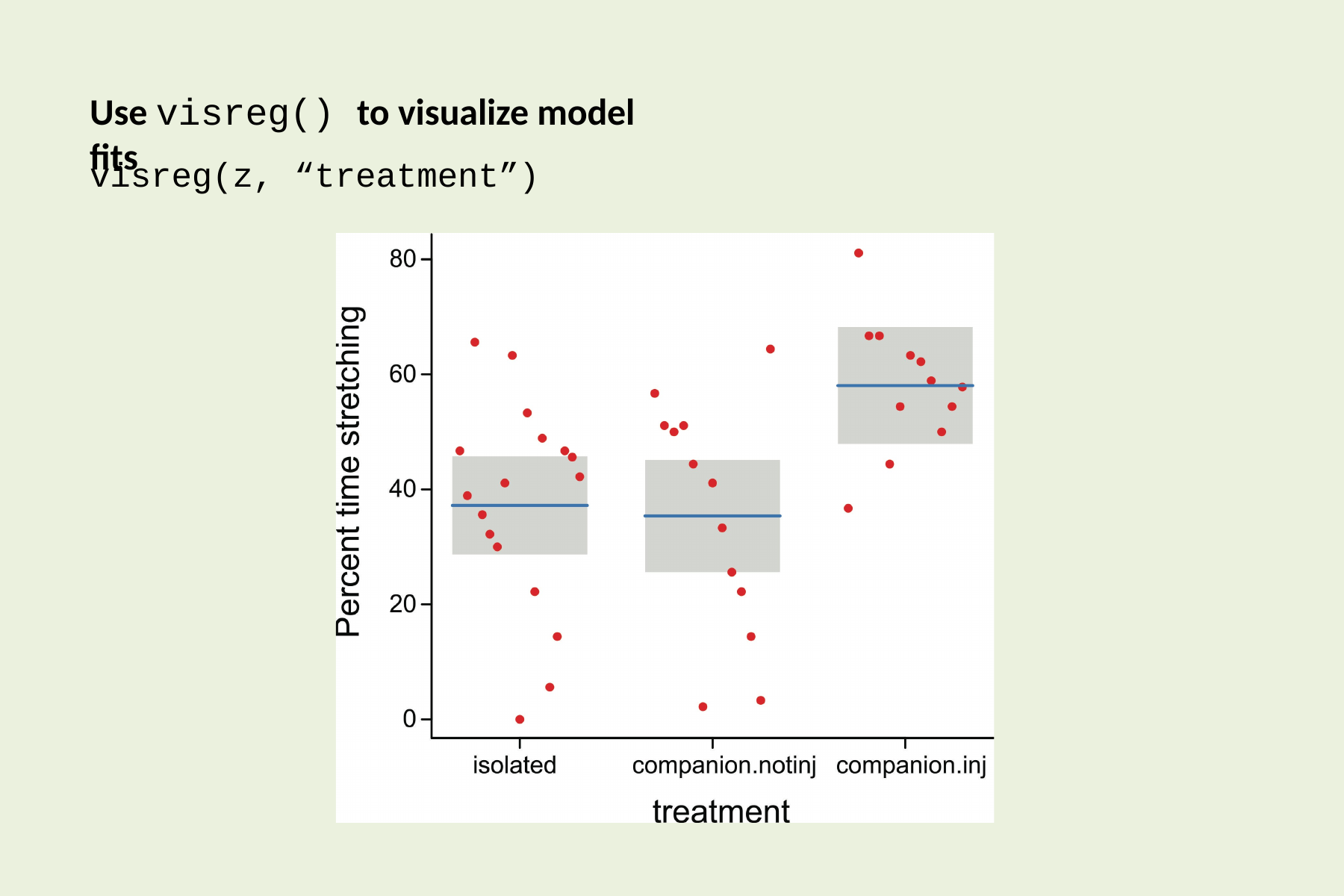

Use visreg() to visualize model fits
visreg(z, “treatment”)